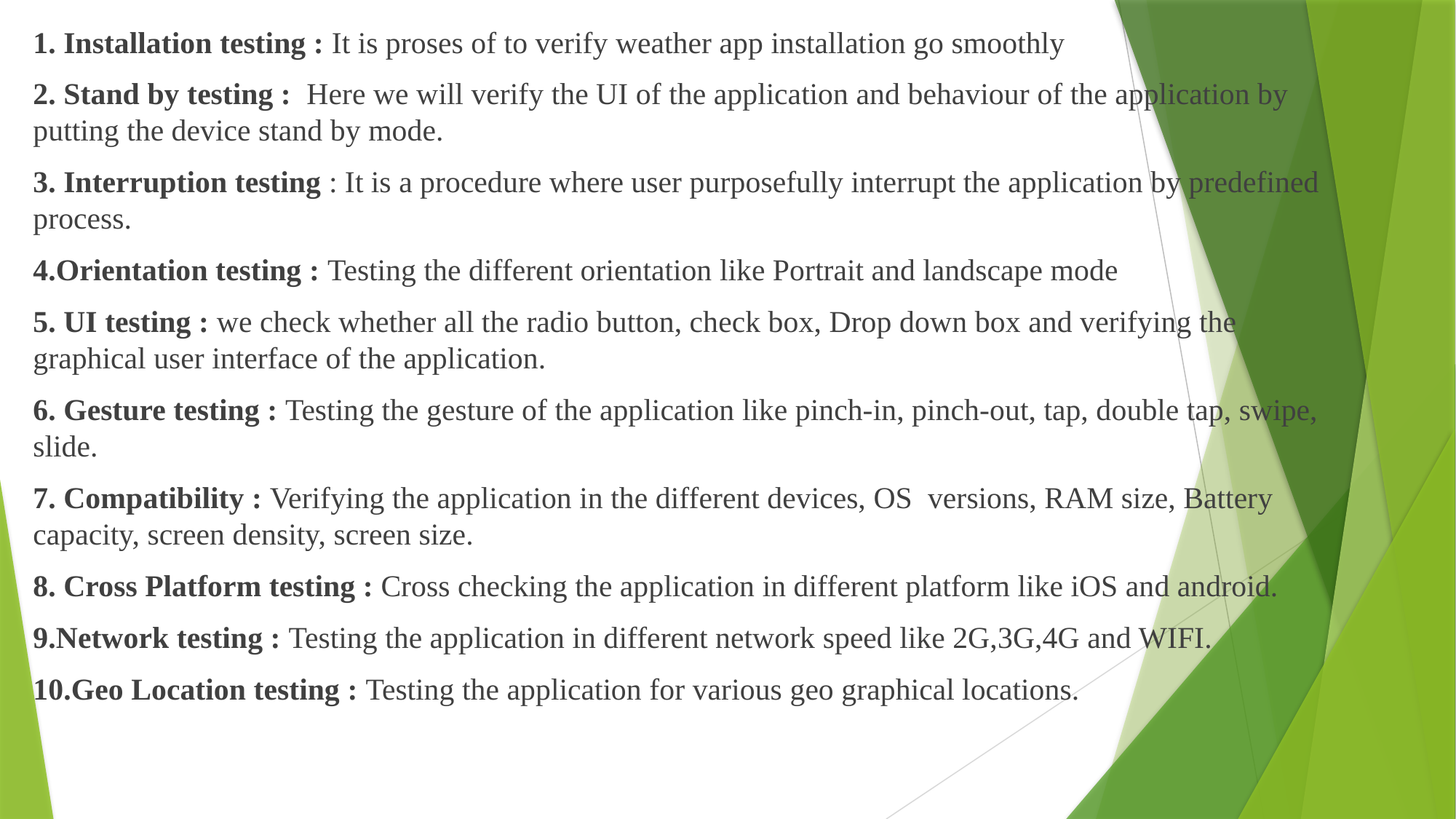

1. Installation testing : It is proses of to verify weather app installation go smoothly
2. Stand by testing :  Here we will verify the UI of the application and behaviour of the application by  putting the device stand by mode.
3. Interruption testing : It is a procedure where user purposefully interrupt the application by predefined process.
4.Orientation testing : Testing the different orientation like Portrait and landscape mode
5. UI testing : we check whether all the radio button, check box, Drop down box and verifying the graphical user interface of the application.
6. Gesture testing : Testing the gesture of the application like pinch-in, pinch-out, tap, double tap, swipe, slide.
7. Compatibility : Verifying the application in the different devices, OS  versions, RAM size, Battery capacity, screen density, screen size.
8. Cross Platform testing : Cross checking the application in different platform like iOS and android.
9.Network testing : Testing the application in different network speed like 2G,3G,4G and WIFI.
10.Geo Location testing : Testing the application for various geo graphical locations.

#